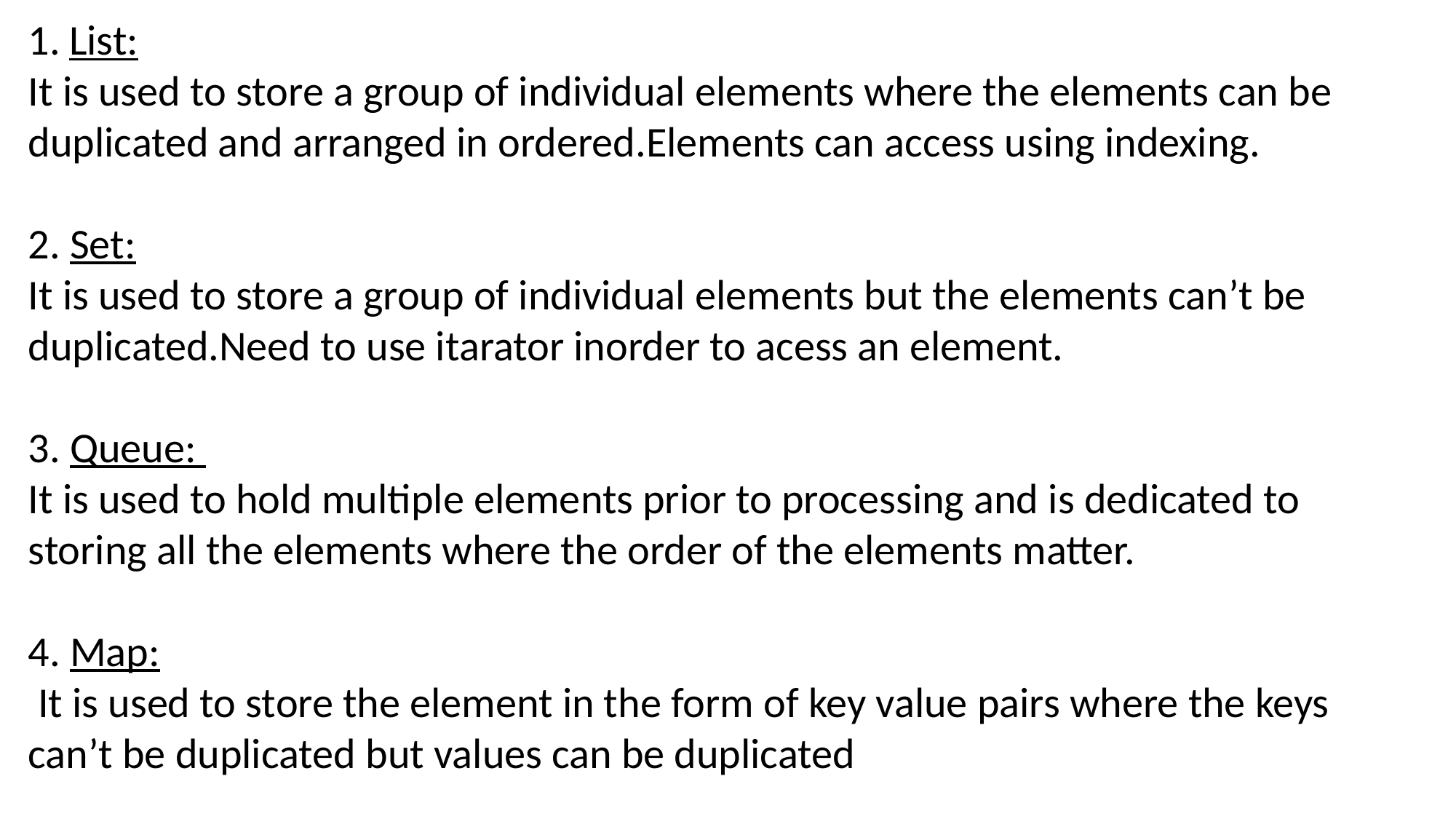

List:
It is used to store a group of individual elements where the elements can be duplicated and arranged in ordered.Elements can access using indexing.

2. Set:
It is used to store a group of individual elements but the elements can’t be duplicated.Need to use itarator inorder to acess an element.

3. Queue:
It is used to hold multiple elements prior to processing and is dedicated to storing all the elements where the order of the elements matter.

4. Map:
 It is used to store the element in the form of key value pairs where the keys can’t be duplicated but values can be duplicated